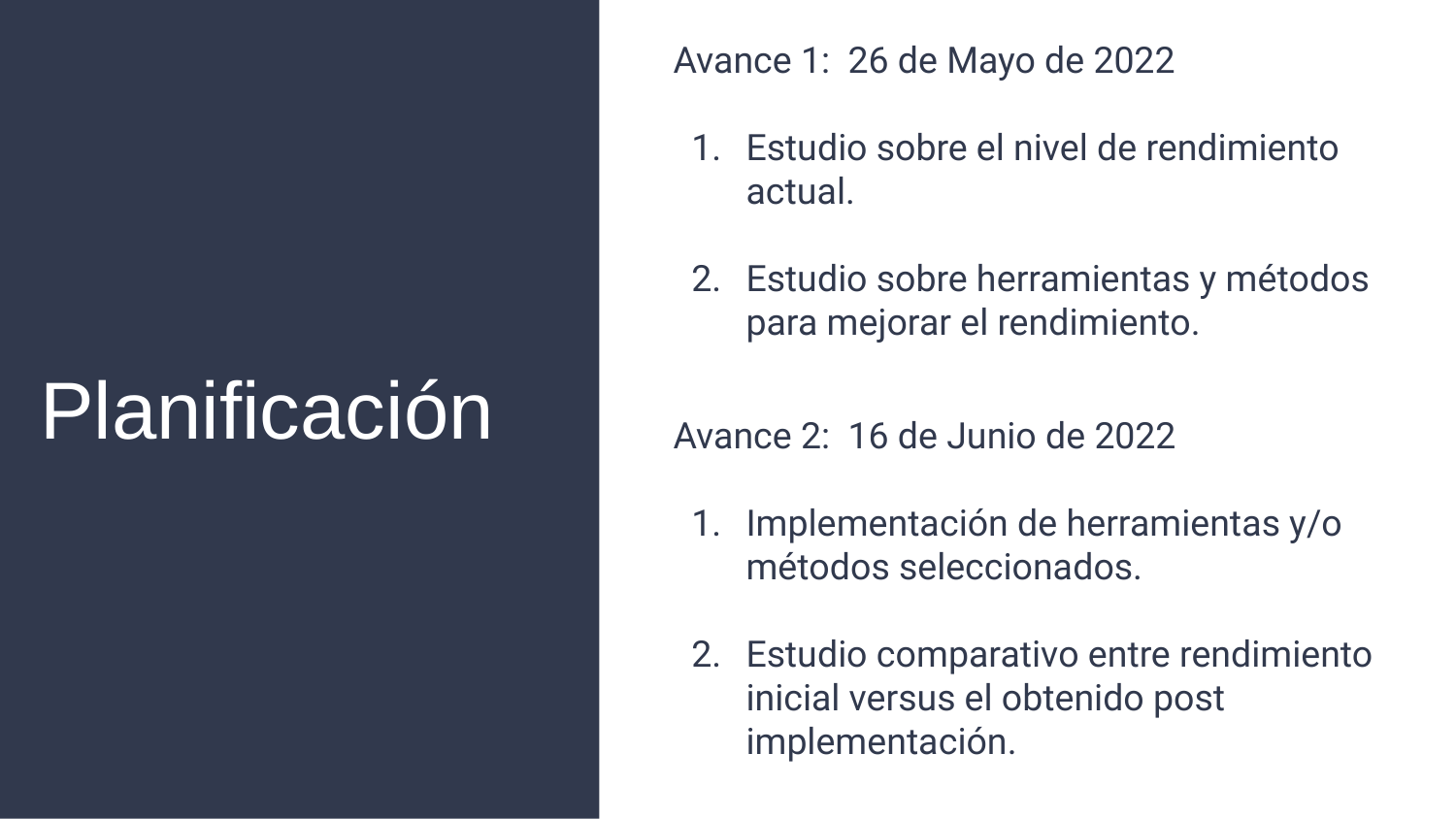

Avance 1:  26 de Mayo de 2022

Estudio sobre el nivel de rendimiento actual.

Estudio sobre herramientas y métodos para mejorar el rendimiento.
# Planificación
Avance 2:  16 de Junio de 2022

Implementación de herramientas y/o métodos seleccionados.

Estudio comparativo entre rendimiento inicial versus el obtenido post implementación.